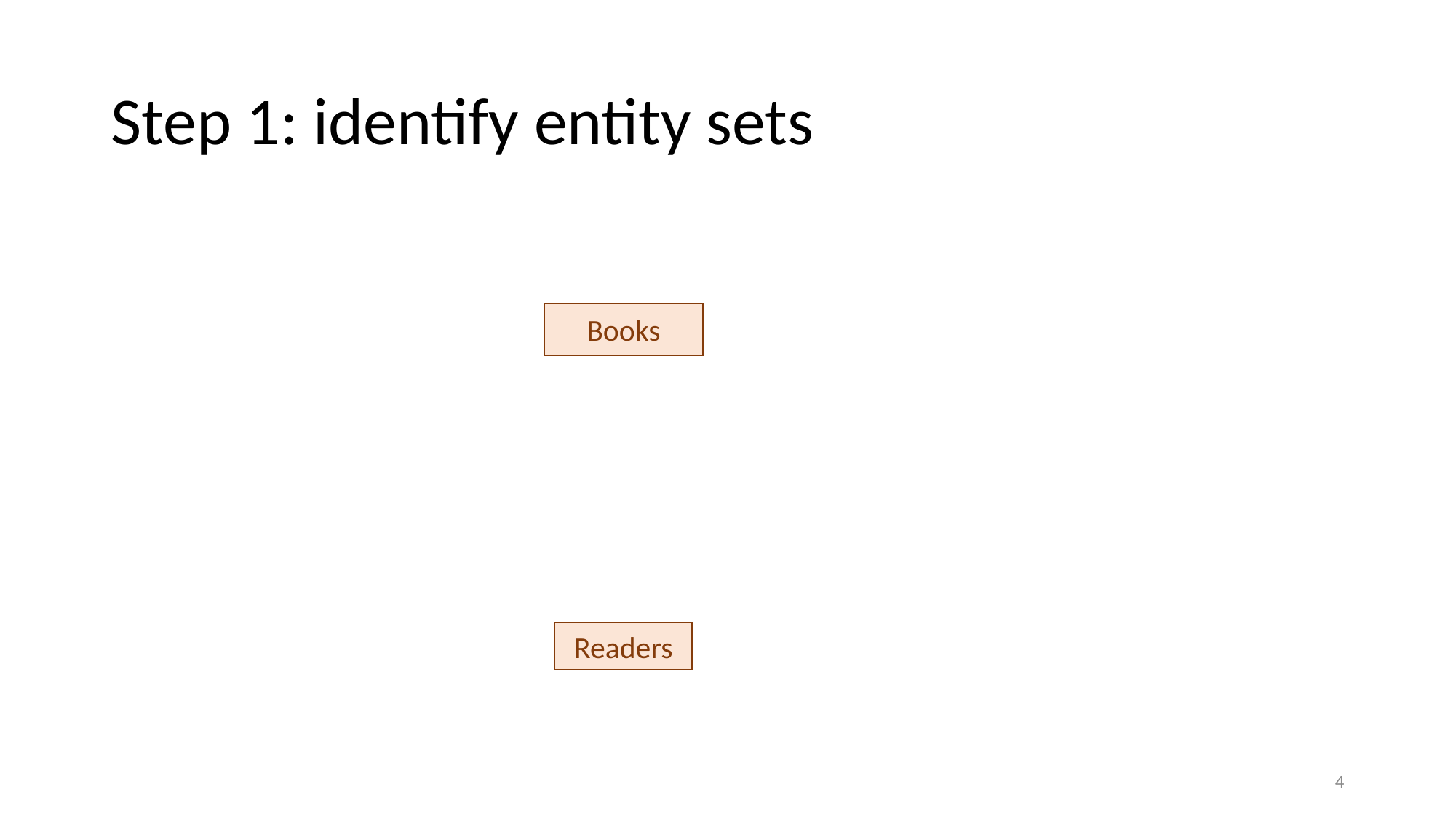

# Step 1: identify entity sets
Books
Readers
4